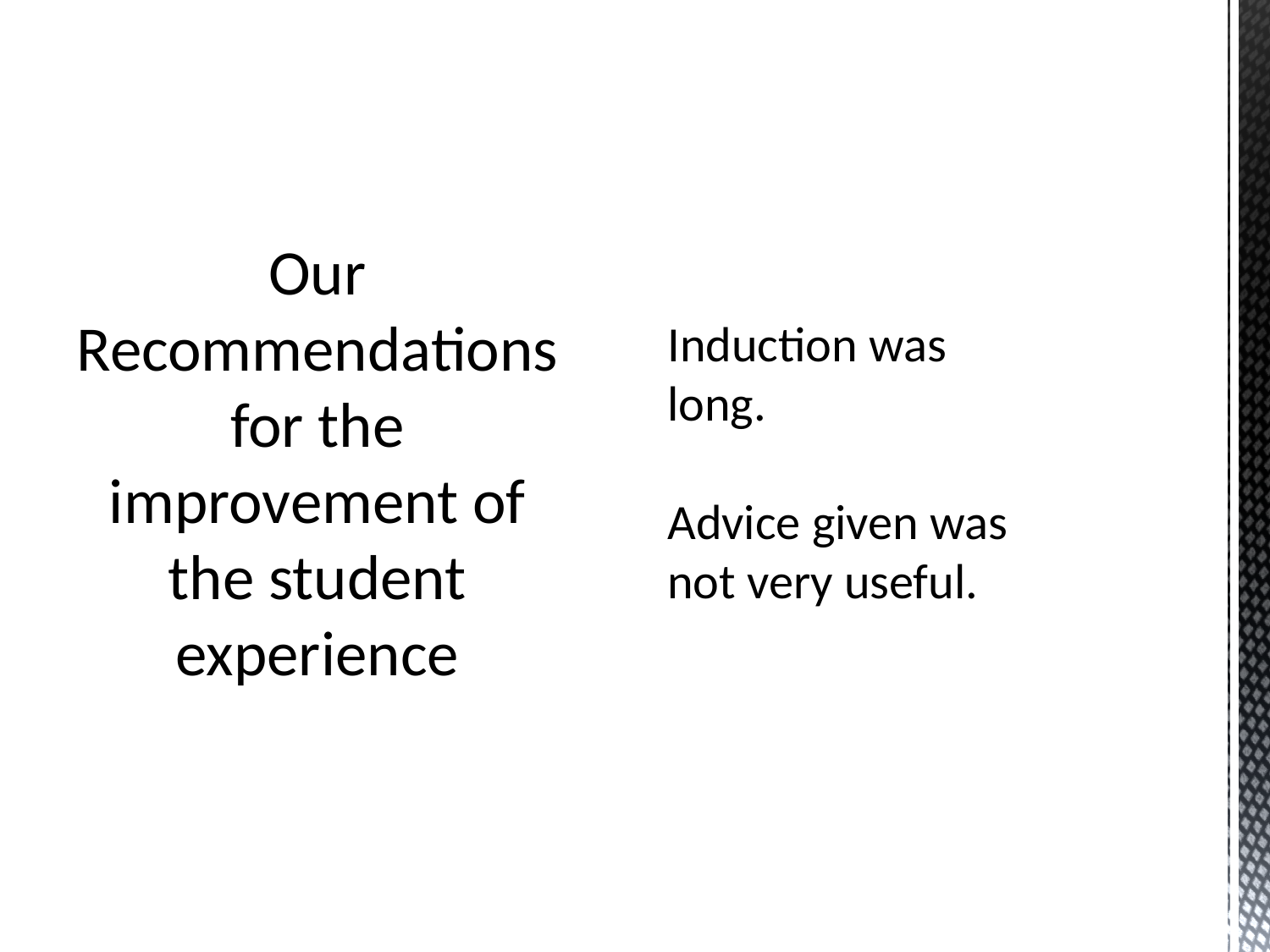

Our Recommendations for the improvement of the student experience
# Induction was long. Advice given was not very useful.